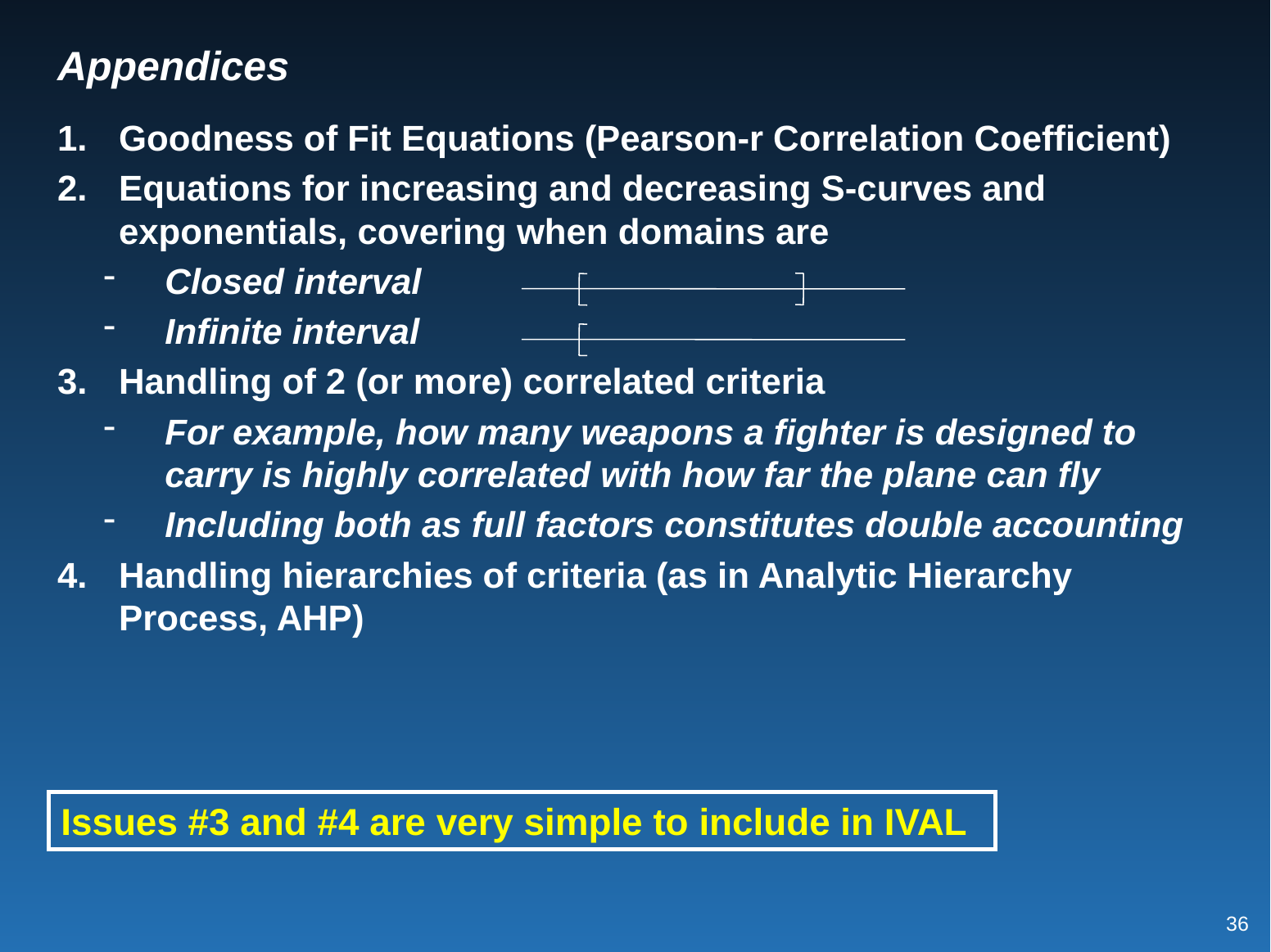

# Appendices
Goodness of Fit Equations (Pearson-r Correlation Coefficient)
Equations for increasing and decreasing S-curves and exponentials, covering when domains are
Closed interval
Infinite interval
Handling of 2 (or more) correlated criteria
For example, how many weapons a fighter is designed to carry is highly correlated with how far the plane can fly
Including both as full factors constitutes double accounting
Handling hierarchies of criteria (as in Analytic Hierarchy Process, AHP)
Issues #3 and #4 are very simple to include in IVAL